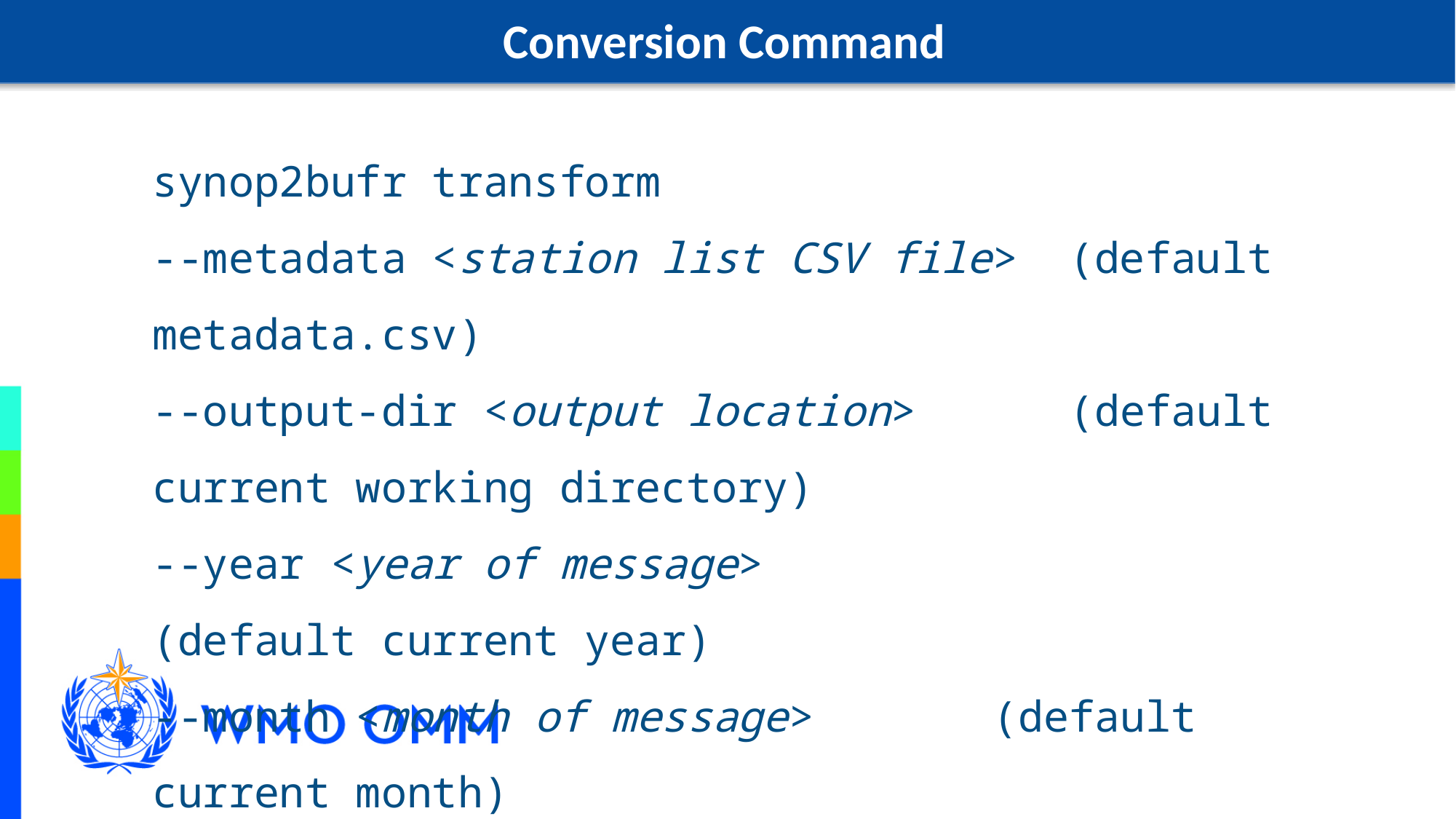

Conversion Command
synop2bufr transform
--metadata <station list CSV file>  (default metadata.csv)
--output-dir <output location>      (default current working directory)
--year <year of message>               (default current year)
--month <month of message>       (default current month)
<SYNOP text file>